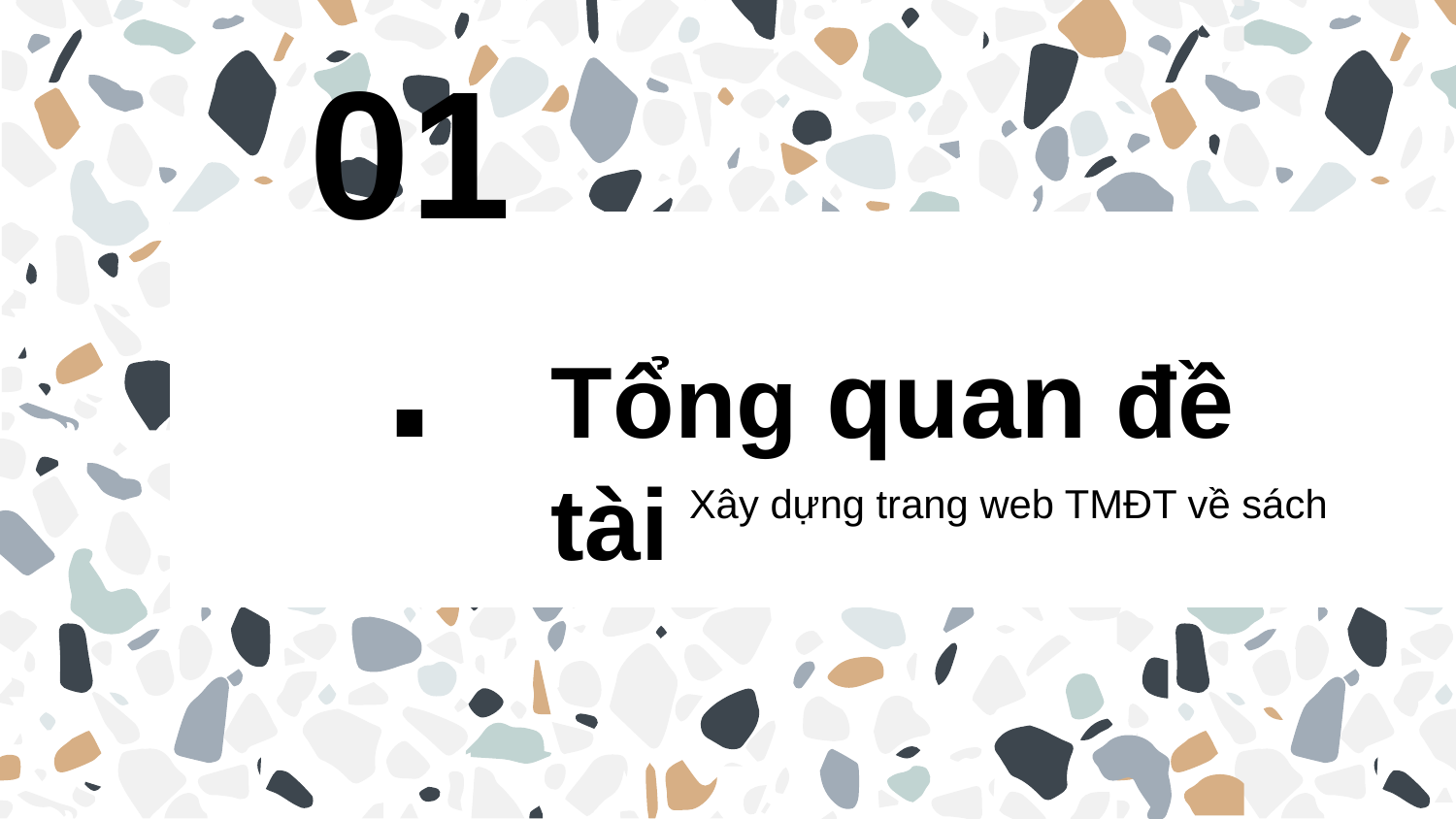

# 01.

Tổng quan đề tài
Xây dựng trang web TMĐT về sách